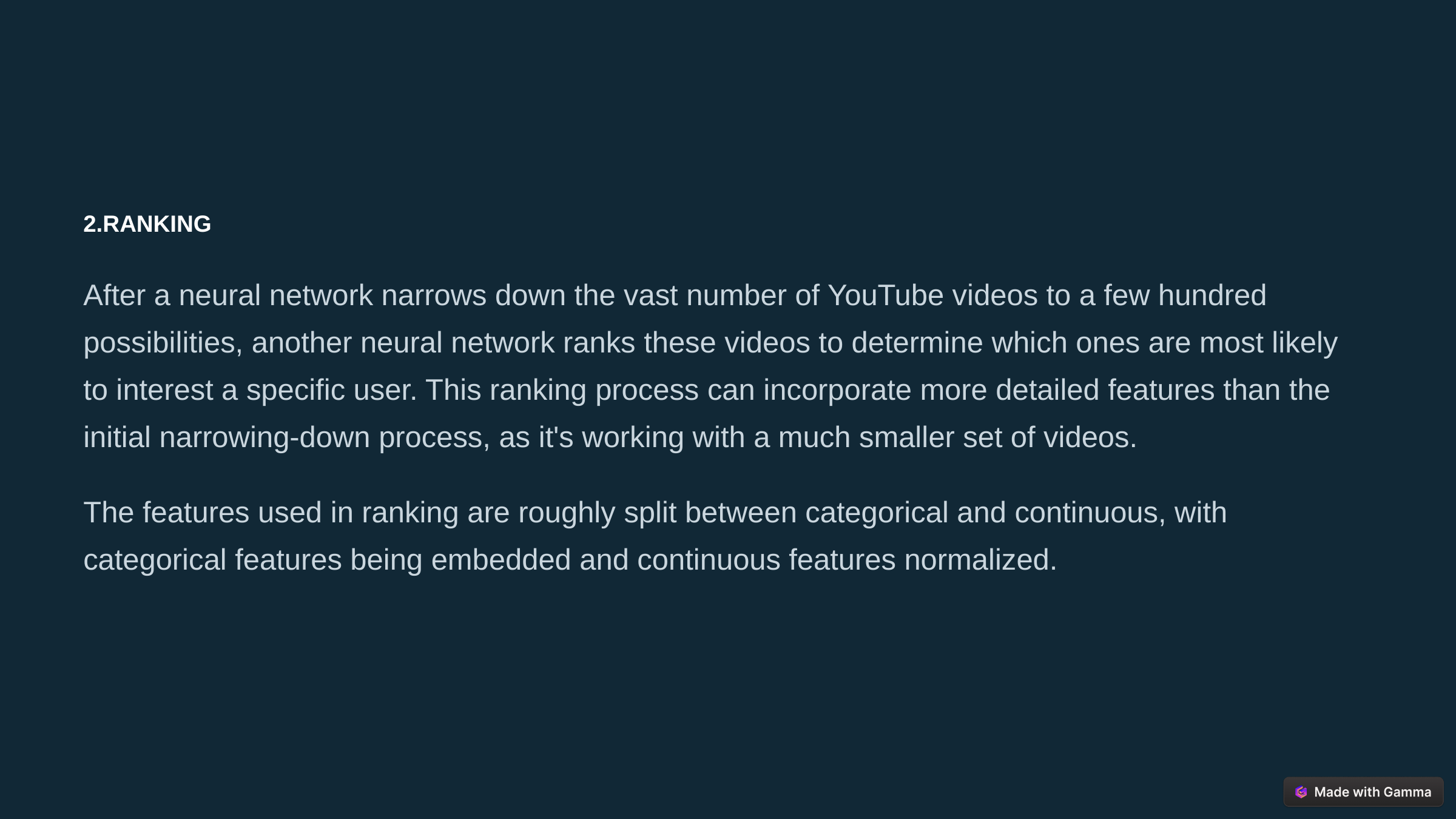

2.RANKING
After a neural network narrows down the vast number of YouTube videos to a few hundred possibilities, another neural network ranks these videos to determine which ones are most likely to interest a specific user. This ranking process can incorporate more detailed features than the initial narrowing-down process, as it's working with a much smaller set of videos.
The features used in ranking are roughly split between categorical and continuous, with categorical features being embedded and continuous features normalized.